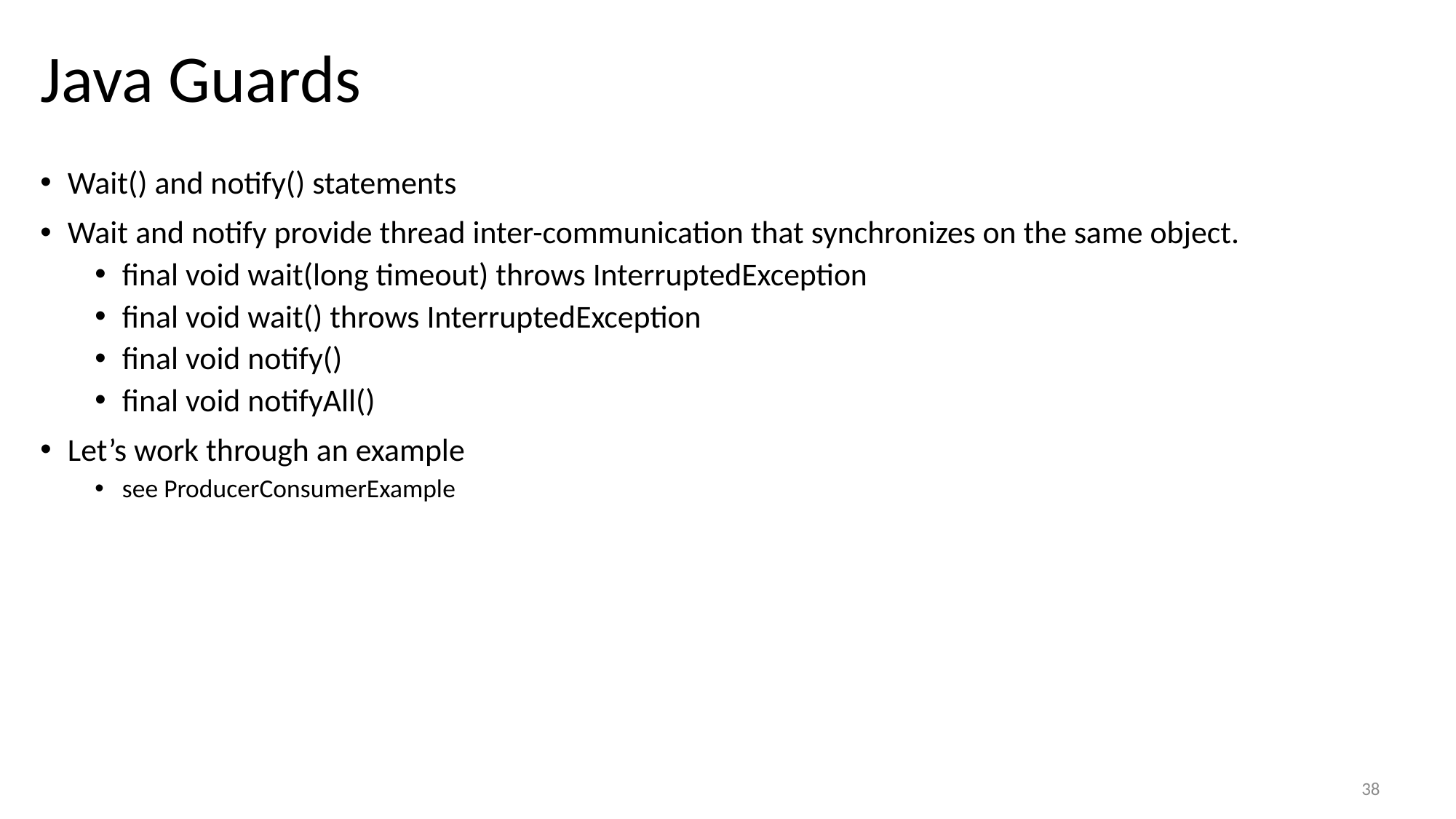

# Java Guards
Wait() and notify() statements
Wait and notify provide thread inter-communication that synchronizes on the same object.
final void wait(long timeout) throws InterruptedException
final void wait() throws InterruptedException
final void notify()
final void notifyAll()
Let’s work through an example
see ProducerConsumerExample